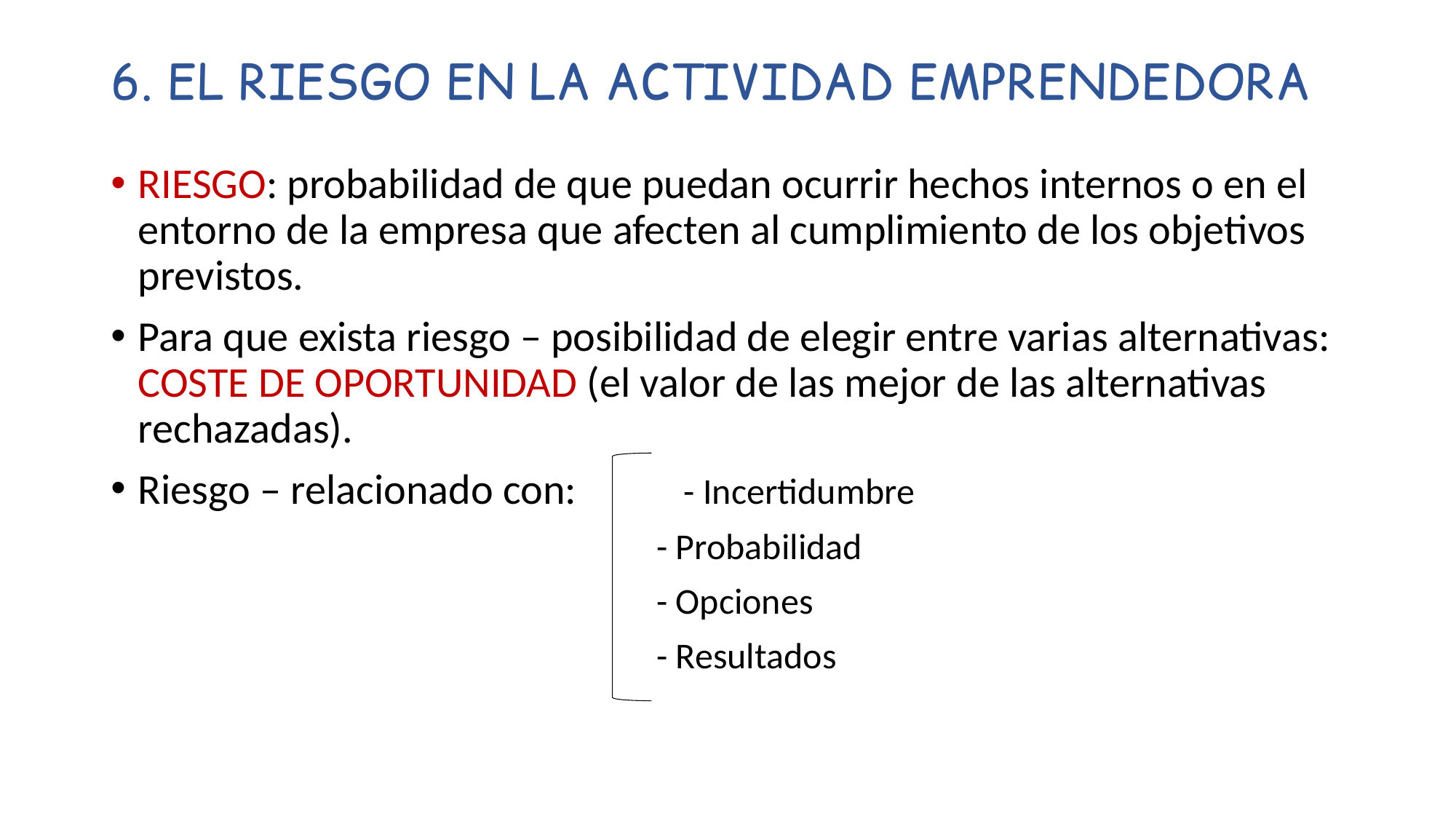

# 6. EL RIESGO EN LA ACTIVIDAD EMPRENDEDORA
RIESGO: probabilidad de que puedan ocurrir hechos internos o en el entorno de la empresa que afecten al cumplimiento de los objetivos previstos.
Para que exista riesgo – posibilidad de elegir entre varias alternativas: COSTE DE OPORTUNIDAD (el valor de las mejor de las alternativas rechazadas).
Riesgo – relacionado con: 	- Incertidumbre
					- Probabilidad
					- Opciones
					- Resultados